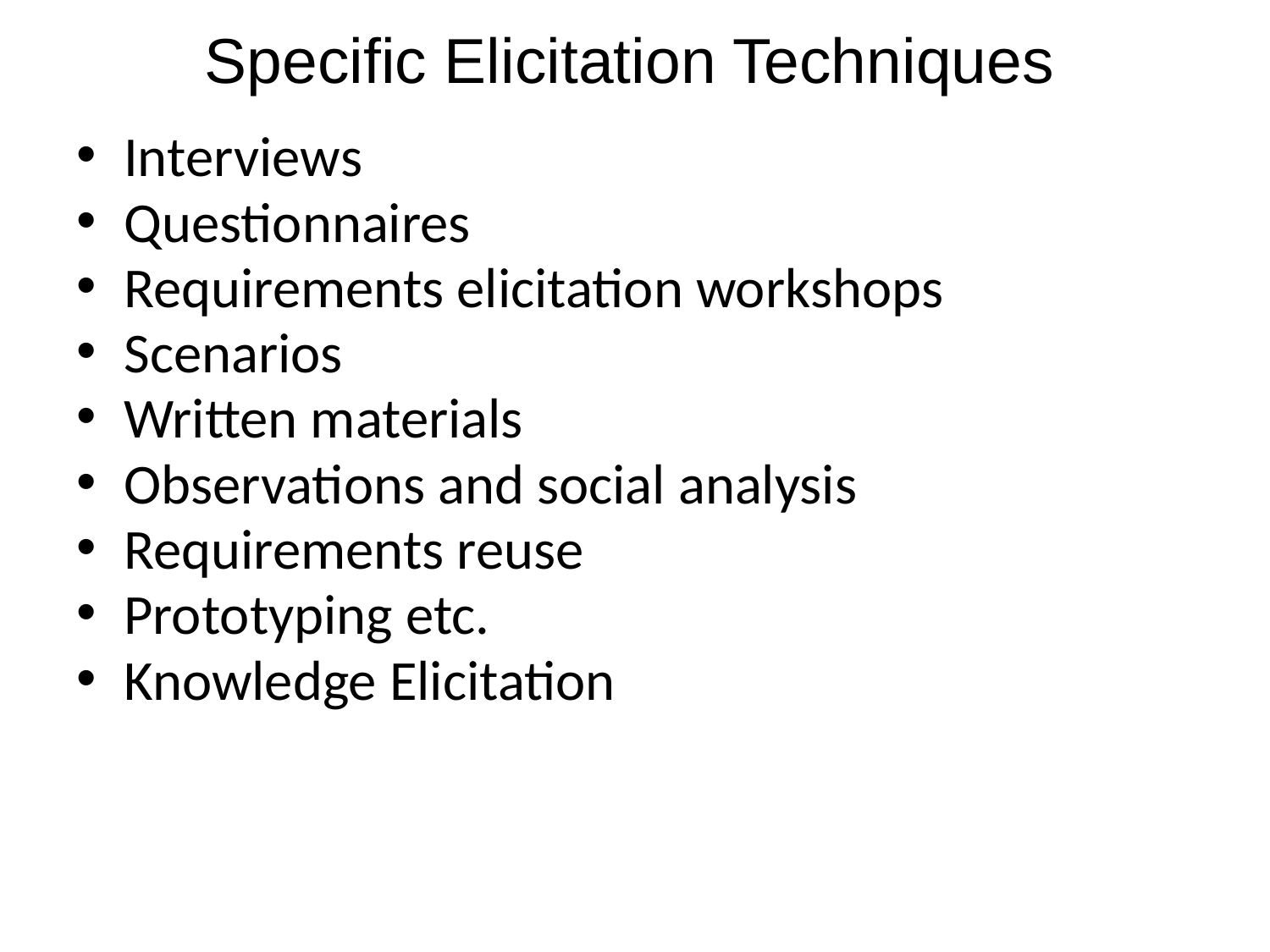

# Specific Elicitation Techniques
Interviews
Questionnaires
Requirements elicitation workshops
Scenarios
Written materials
Observations and social analysis
Requirements reuse
Prototyping etc.
Knowledge Elicitation